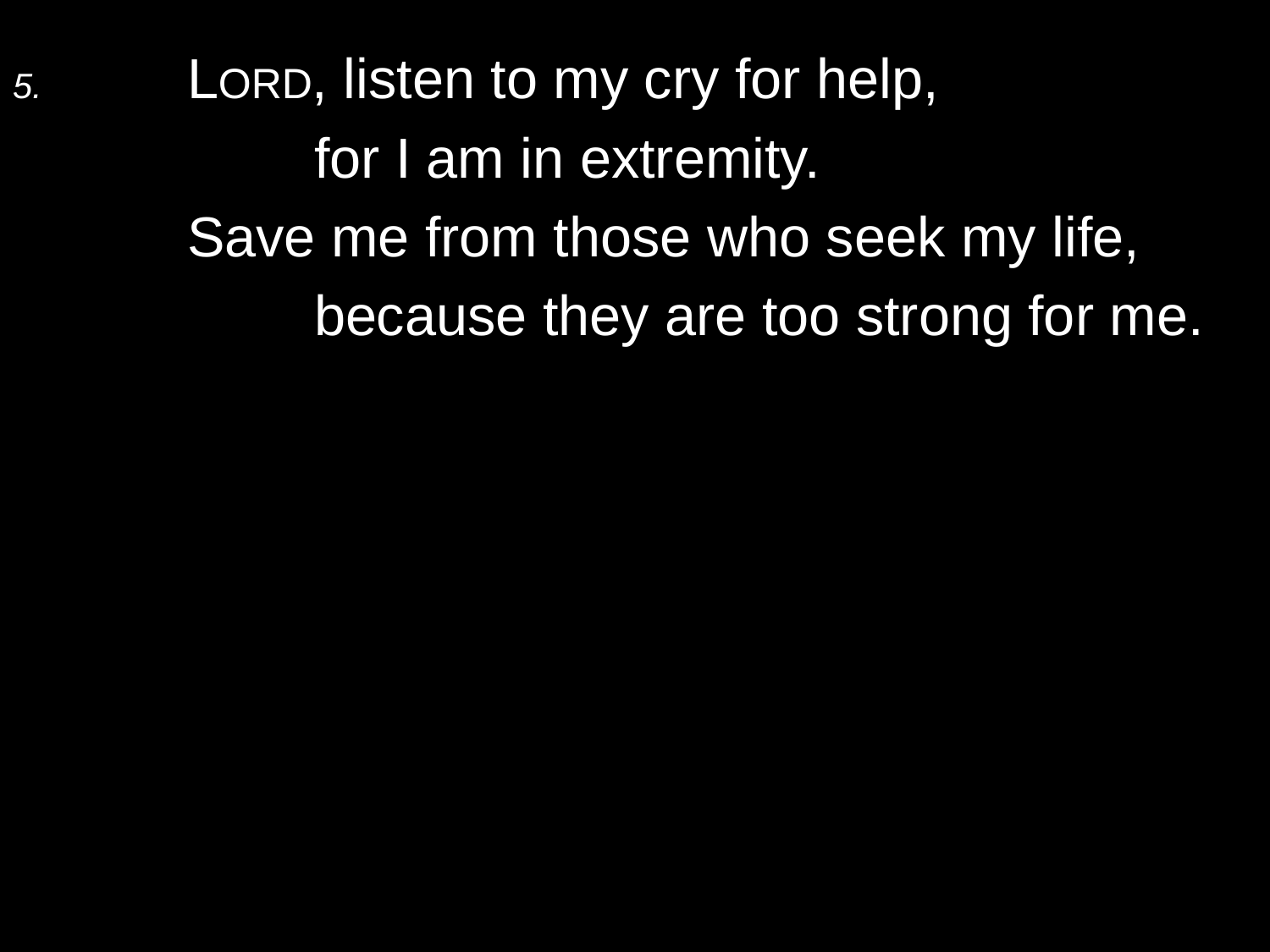

5.	Lord, listen to my cry for help,
		for I am in extremity.
	Save me from those who seek my life,
		because they are too strong for me.